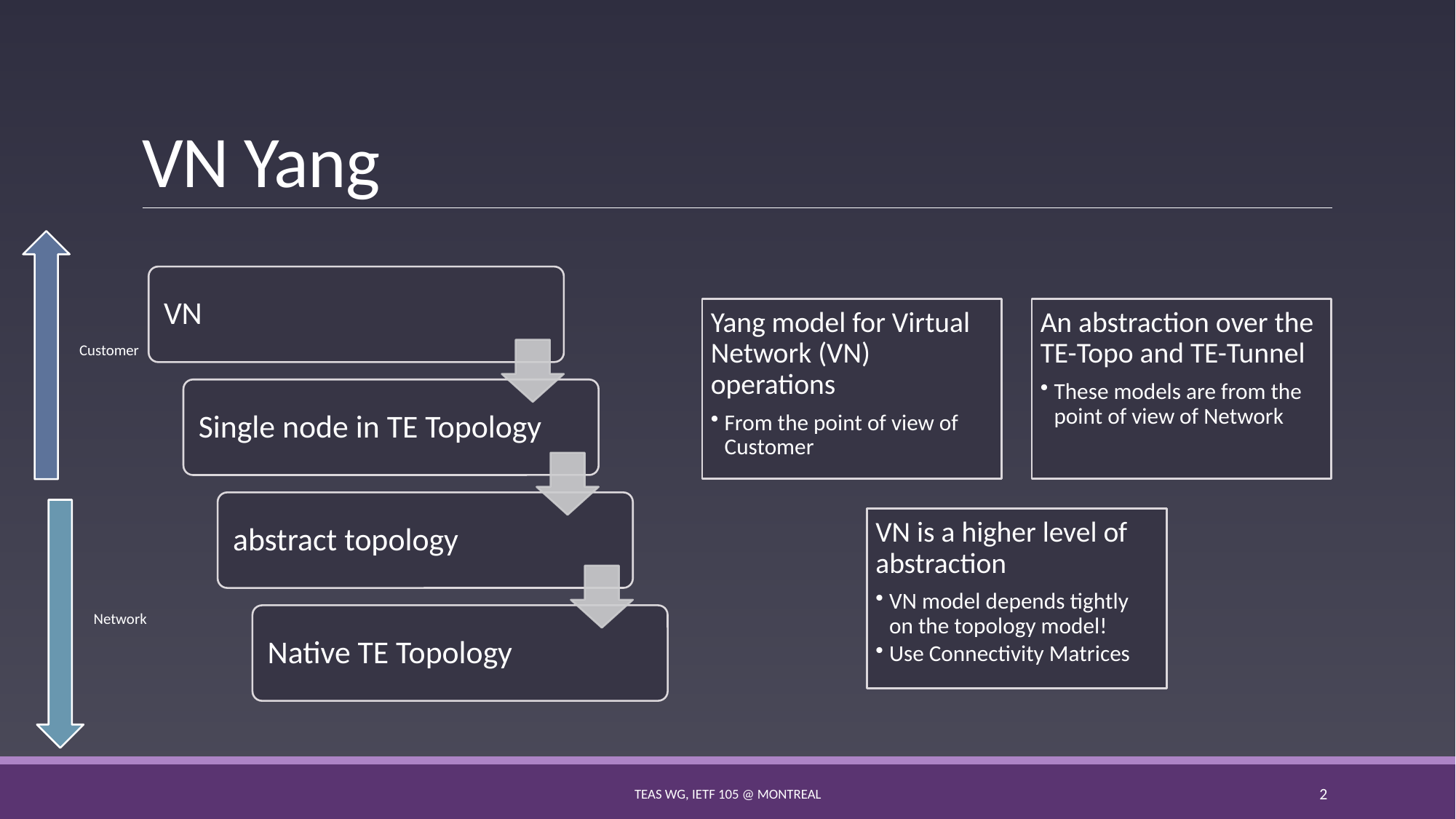

# VN Yang
Customer
Network
VN
Single node in TE Topology
abstract topology
Native TE Topology

Yang model for Virtual Network (VN) operations
From the point of view of Customer
An abstraction over the TE-Topo and TE-Tunnel
These models are from the point of view of Network
VN is a higher level of abstraction
VN model depends tightly on the topology model!
Use Connectivity Matrices
TEAS WG, IETF 105 @ Montreal
2